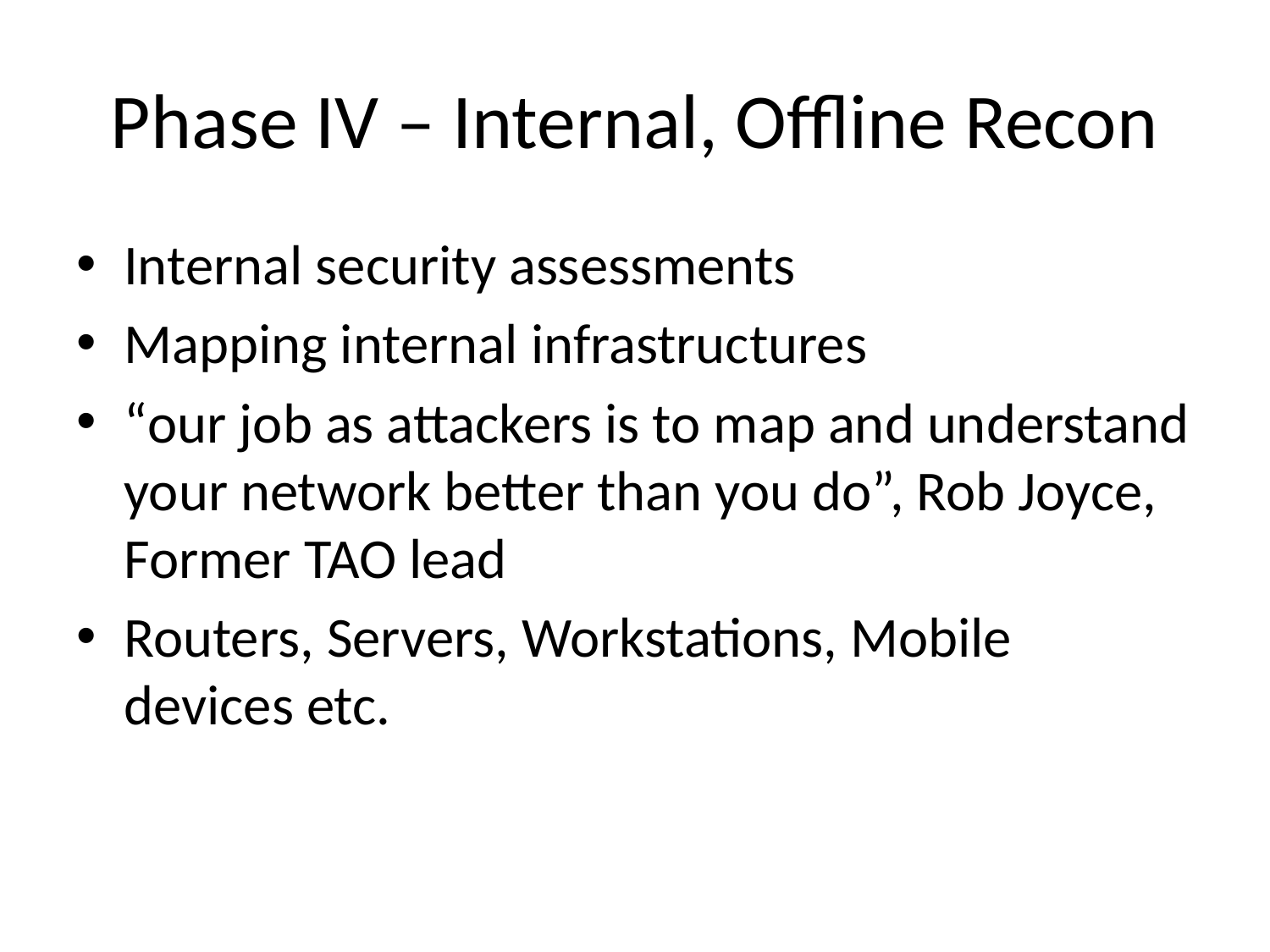

# Phase IV – Internal, Offline Recon
Internal security assessments
Mapping internal infrastructures
“our job as attackers is to map and understand your network better than you do”, Rob Joyce, Former TAO lead
Routers, Servers, Workstations, Mobile devices etc.